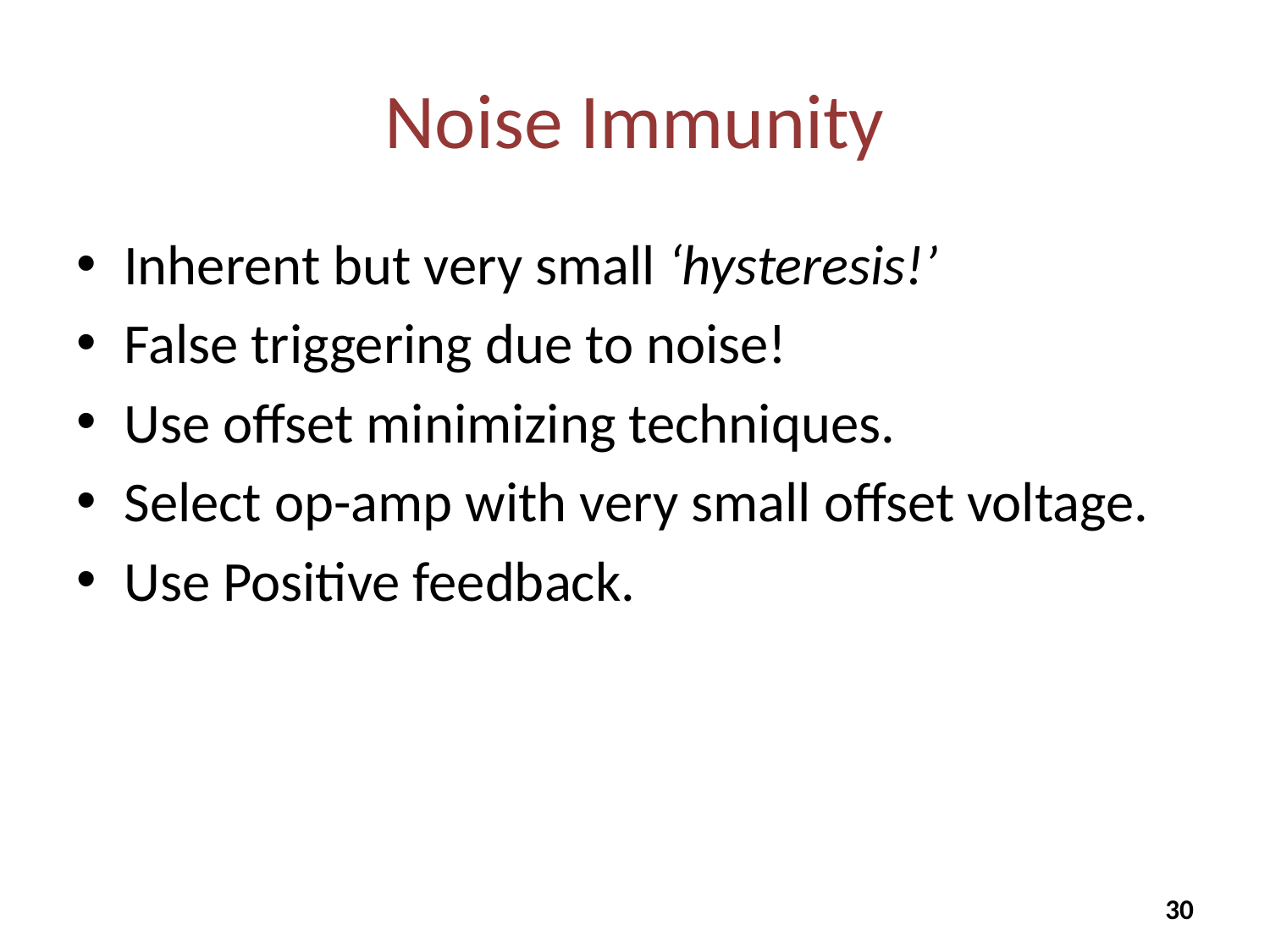

# Noise Immunity
Inherent but very small ‘hysteresis!’
False triggering due to noise!
Use offset minimizing techniques.
Select op-amp with very small offset voltage.
Use Positive feedback.

30